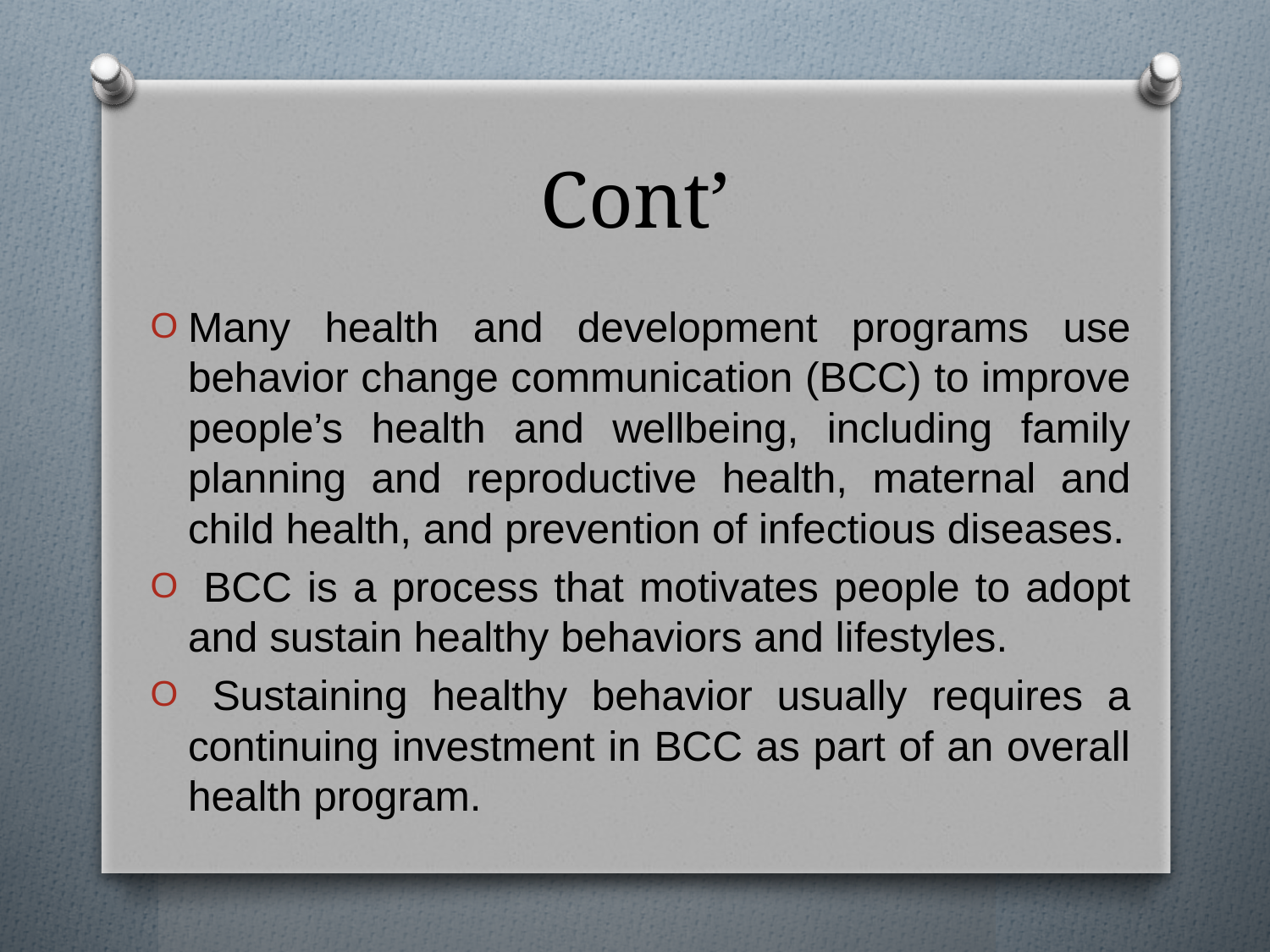

# Cont’
Many health and development programs use behavior change communication (BCC) to improve people’s health and wellbeing, including family planning and reproductive health, maternal and child health, and prevention of infectious diseases.
 BCC is a process that motivates people to adopt and sustain healthy behaviors and lifestyles.
 Sustaining healthy behavior usually requires a continuing investment in BCC as part of an overall health program.